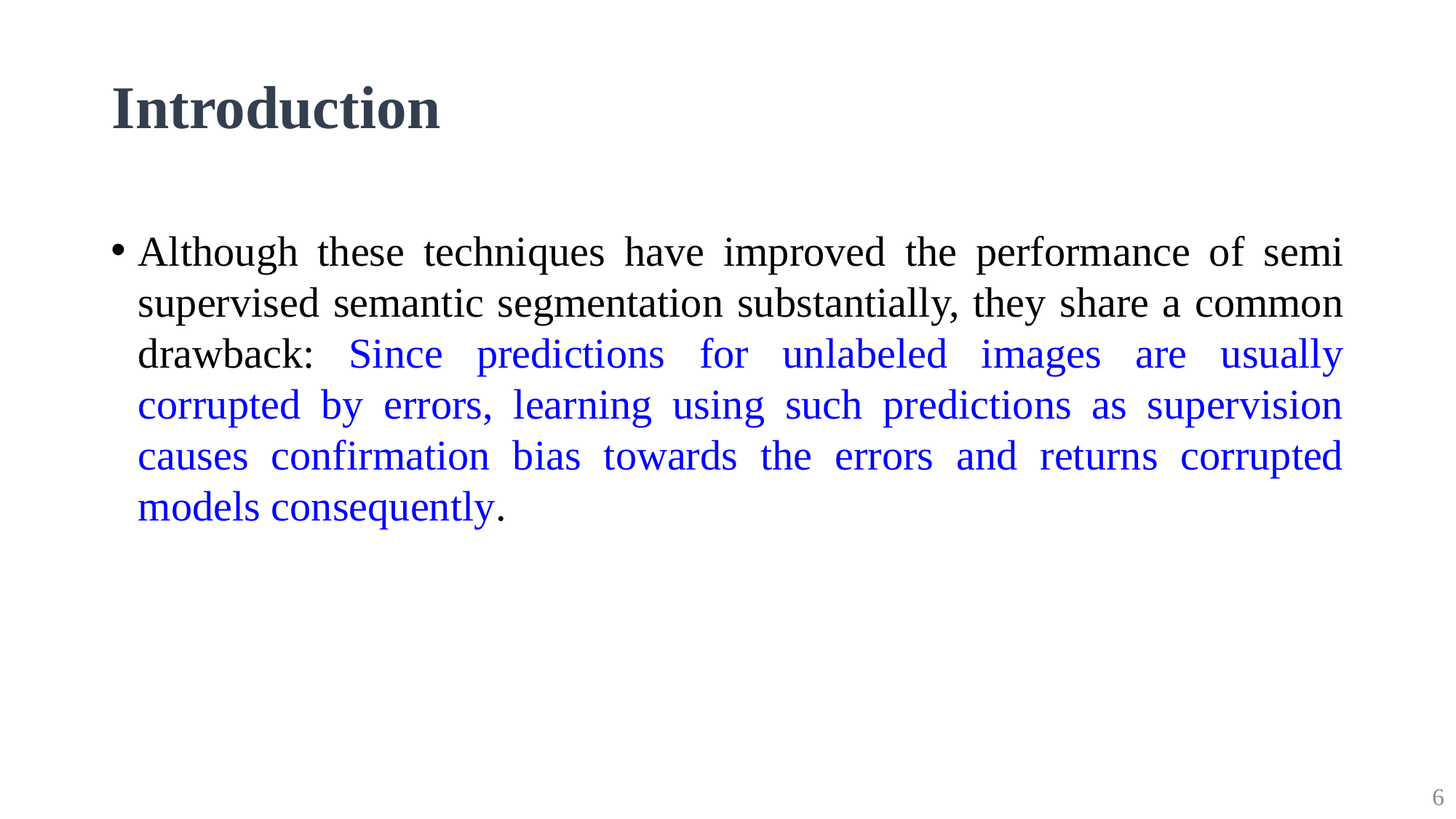

# Introduction
Although these techniques have improved the performance of semi supervised semantic segmentation substantially, they share a common drawback: Since predictions for unlabeled images are usually corrupted by errors, learning using such predictions as supervision causes confirmation bias towards the errors and returns corrupted models consequently.

6